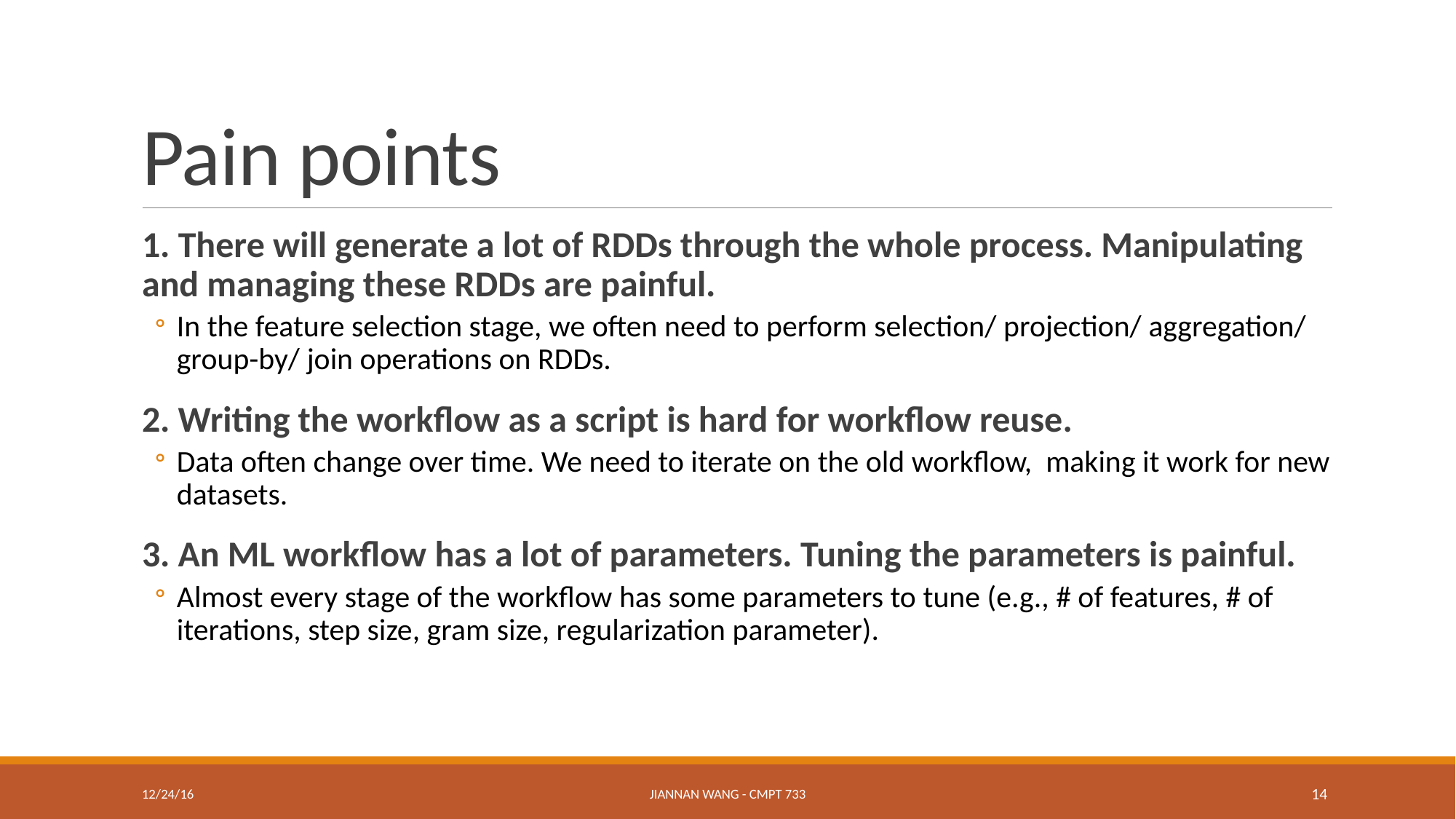

# Pain points
1. There will generate a lot of RDDs through the whole process. Manipulating and managing these RDDs are painful.
In the feature selection stage, we often need to perform selection/ projection/ aggregation/ group-by/ join operations on RDDs.
2. Writing the workflow as a script is hard for workflow reuse.
Data often change over time. We need to iterate on the old workflow,  making it work for new datasets.
3. An ML workflow has a lot of parameters. Tuning the parameters is painful.
Almost every stage of the workflow has some parameters to tune (e.g., # of features, # of iterations, step size, gram size, regularization parameter).

12/24/16
Jiannan Wang - CMPT 733
14